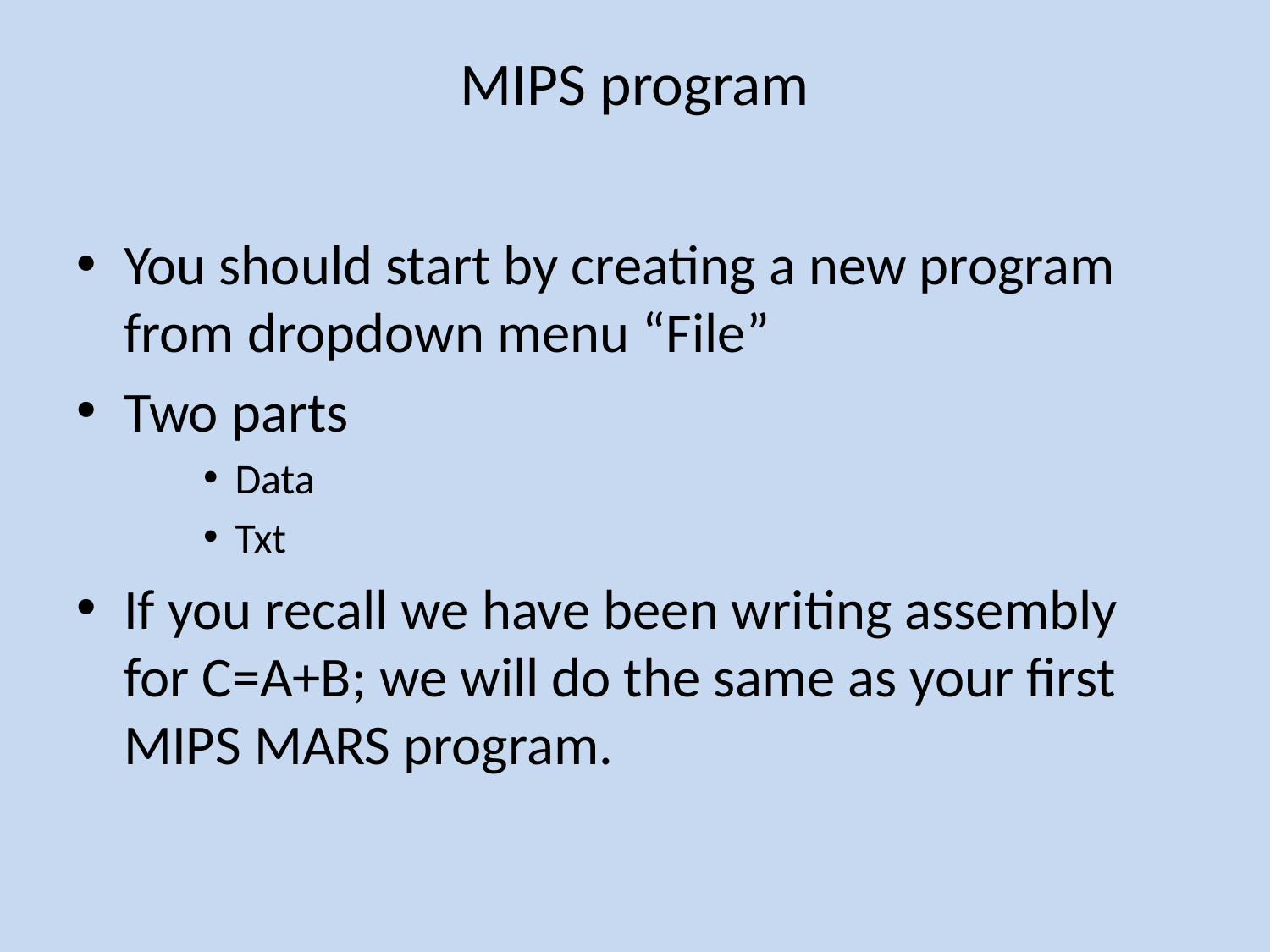

# MIPS program
You should start by creating a new program from dropdown menu “File”
Two parts
Data
Txt
If you recall we have been writing assembly for C=A+B; we will do the same as your first MIPS MARS program.